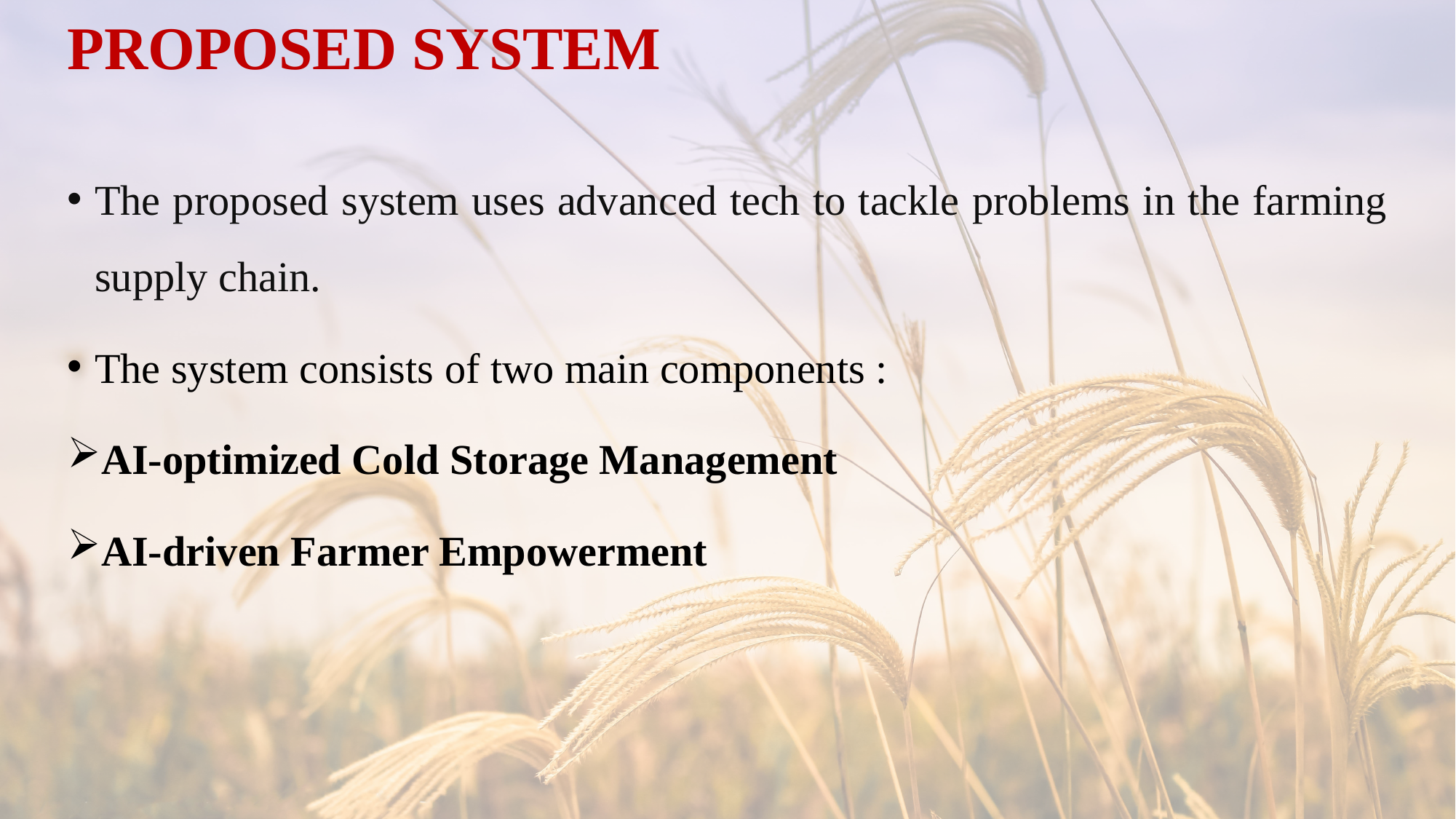

# PROPOSED SYSTEM
The proposed system uses advanced tech to tackle problems in the farming supply chain.
The system consists of two main components :
AI-optimized Cold Storage Management
AI-driven Farmer Empowerment